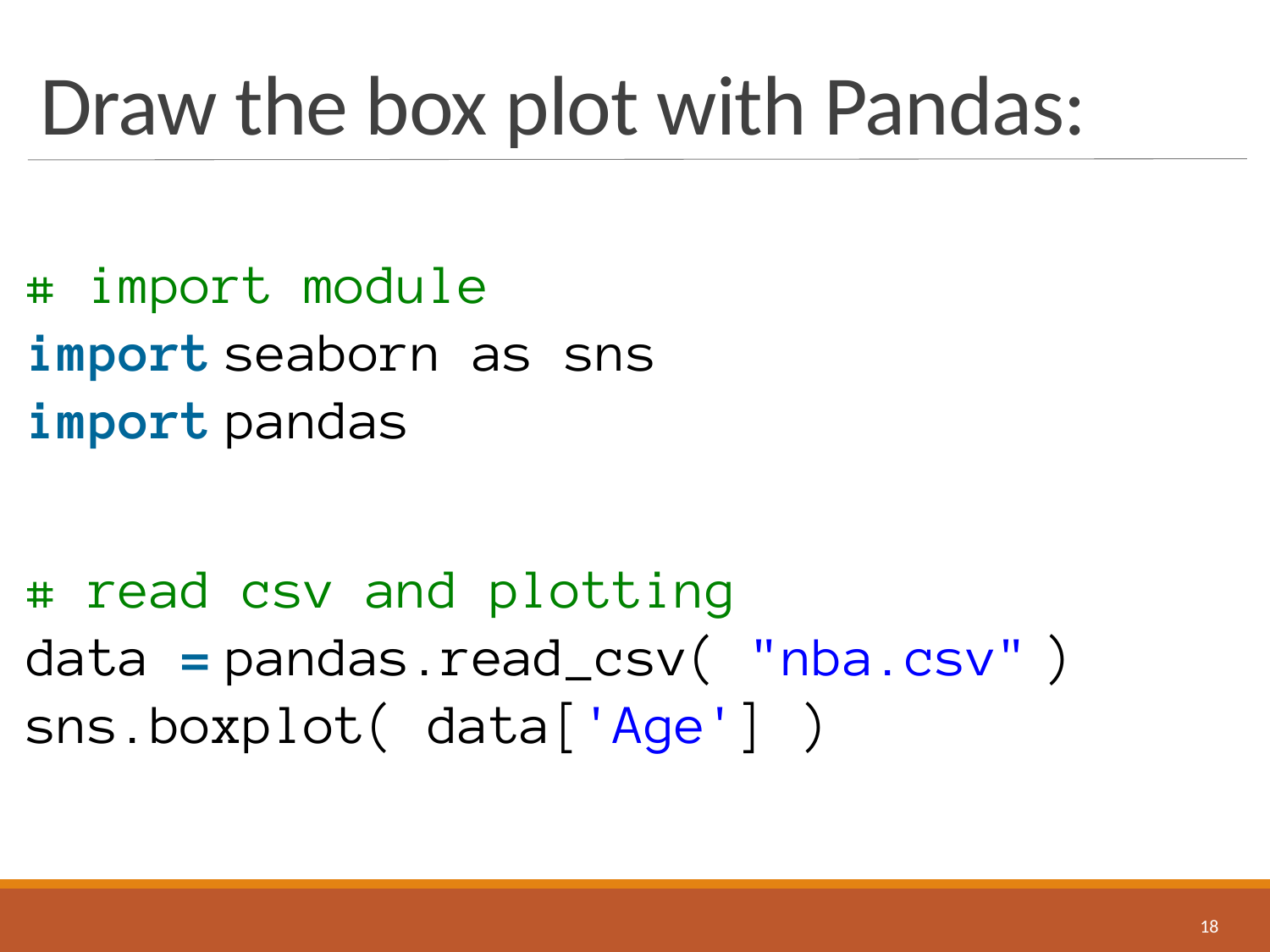

# Draw the box plot with Pandas:
# import module
import seaborn as sns
import pandas

# read csv and plotting
data = pandas.read_csv( "nba.csv" )
sns.boxplot( data['Age'] )